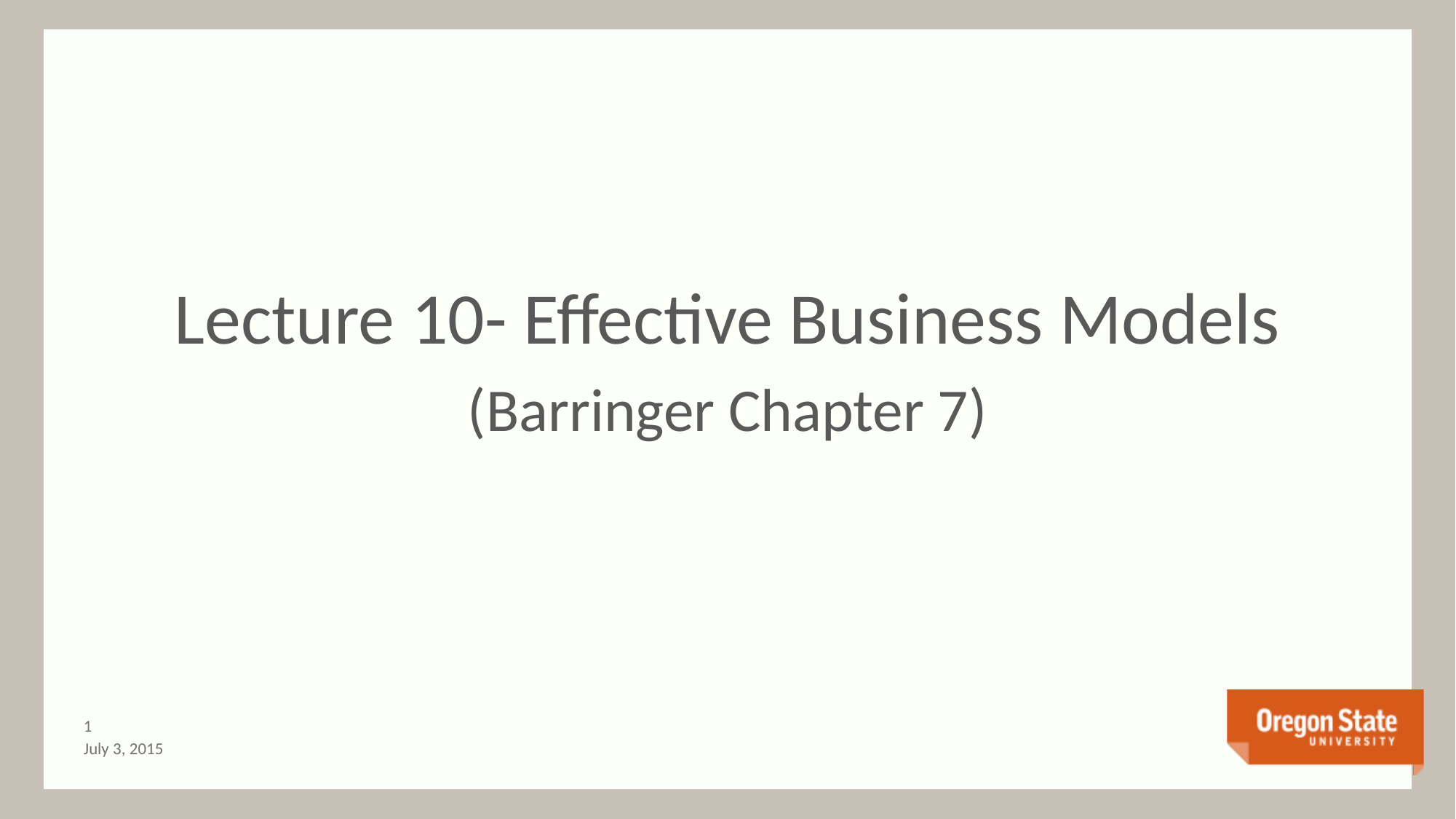

#

Lecture 10- Effective Business Models
(Barringer Chapter 7)
1
July 3, 2015